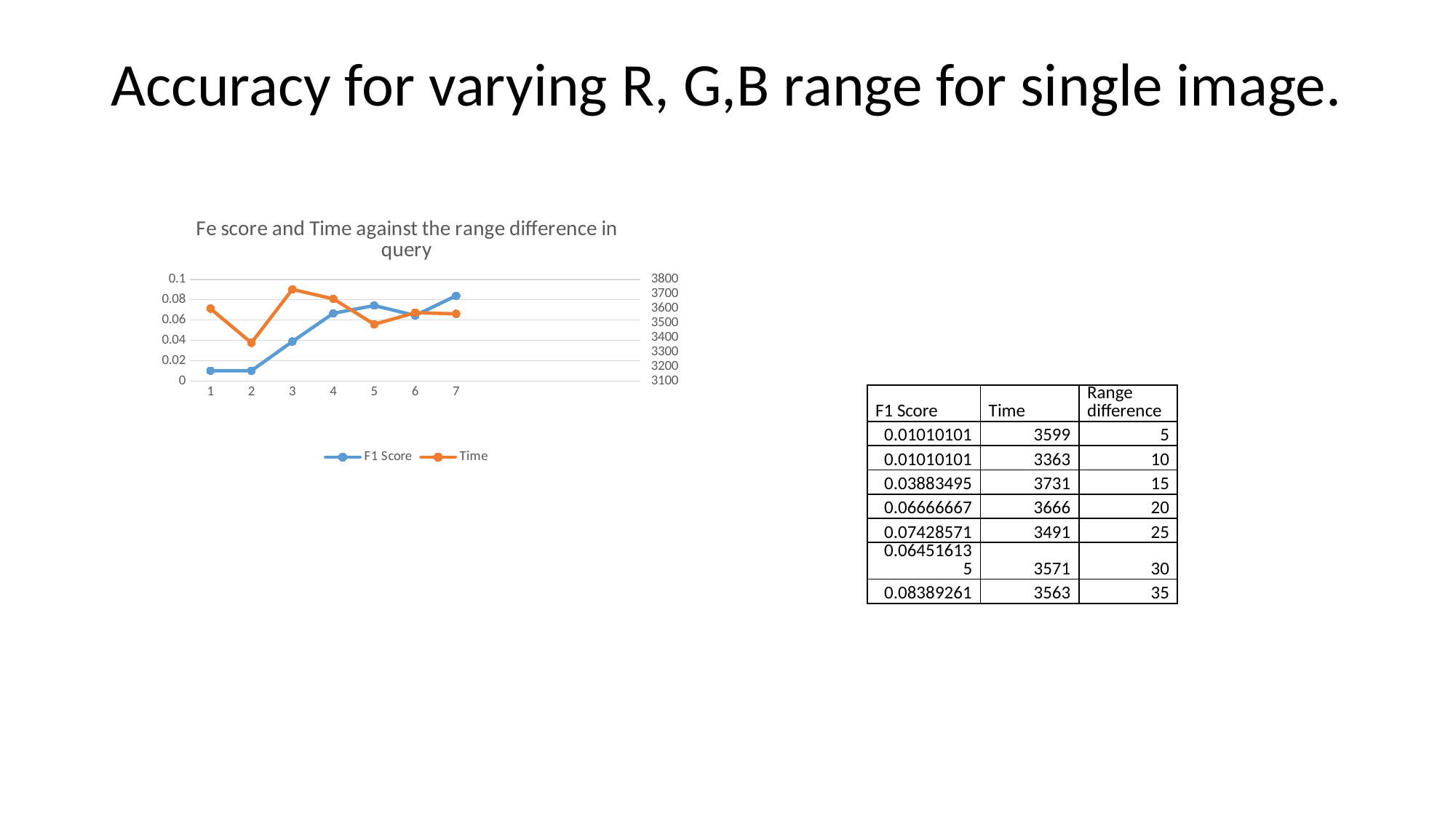

# Accuracy for varying R, G,B range for single image.

### Chart: Fe score and Time against the range difference in query

| Category | F1 Score | Time |
|---|---|---|
| F1 Score | Time | Range difference |
| --- | --- | --- |
| 0.01010101 | 3599 | 5 |
| 0.01010101 | 3363 | 10 |
| 0.03883495 | 3731 | 15 |
| 0.06666667 | 3666 | 20 |
| 0.07428571 | 3491 | 25 |
| 0.064516135 | 3571 | 30 |
| 0.08389261 | 3563 | 35 |